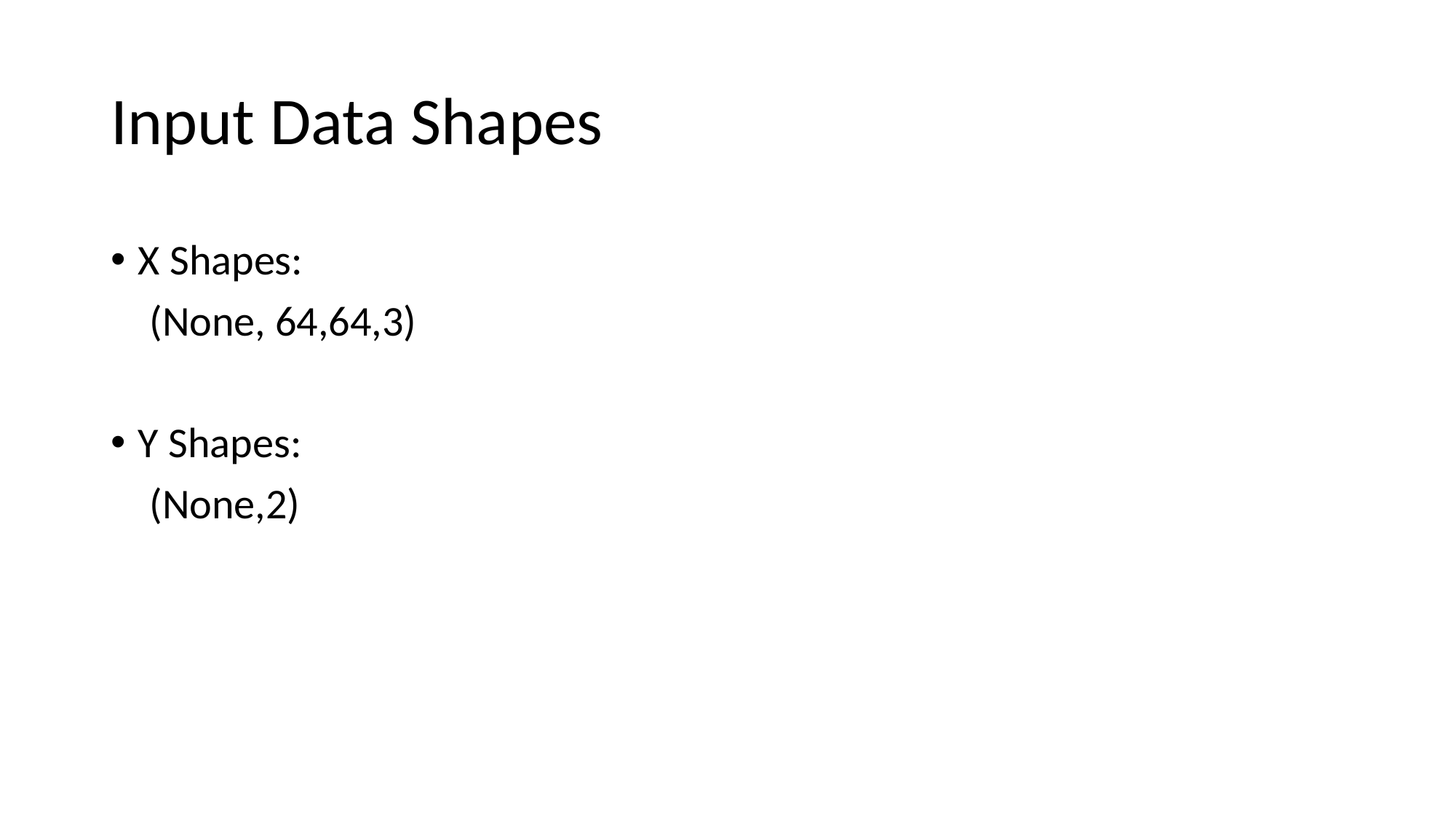

# Input Data Shapes
X Shapes:
    (None, 64,64,3)

Y Shapes:
    (None,2)